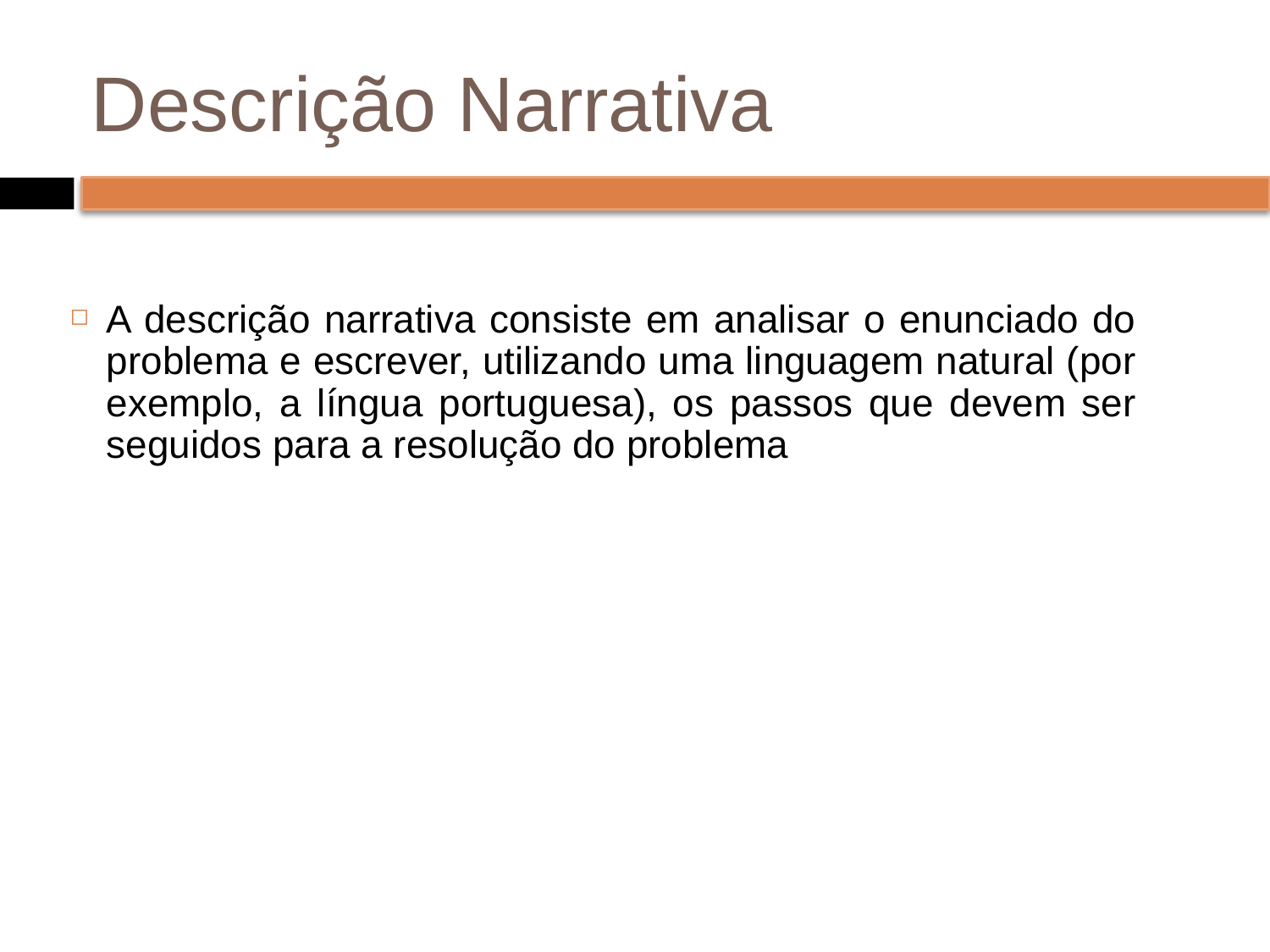

# Descrição Narrativa

A descrição narrativa consiste em analisar o enunciado do problema e escrever, utilizando uma linguagem natural (por exemplo, a língua portuguesa), os passos que devem ser seguidos para a resolução do problema
8